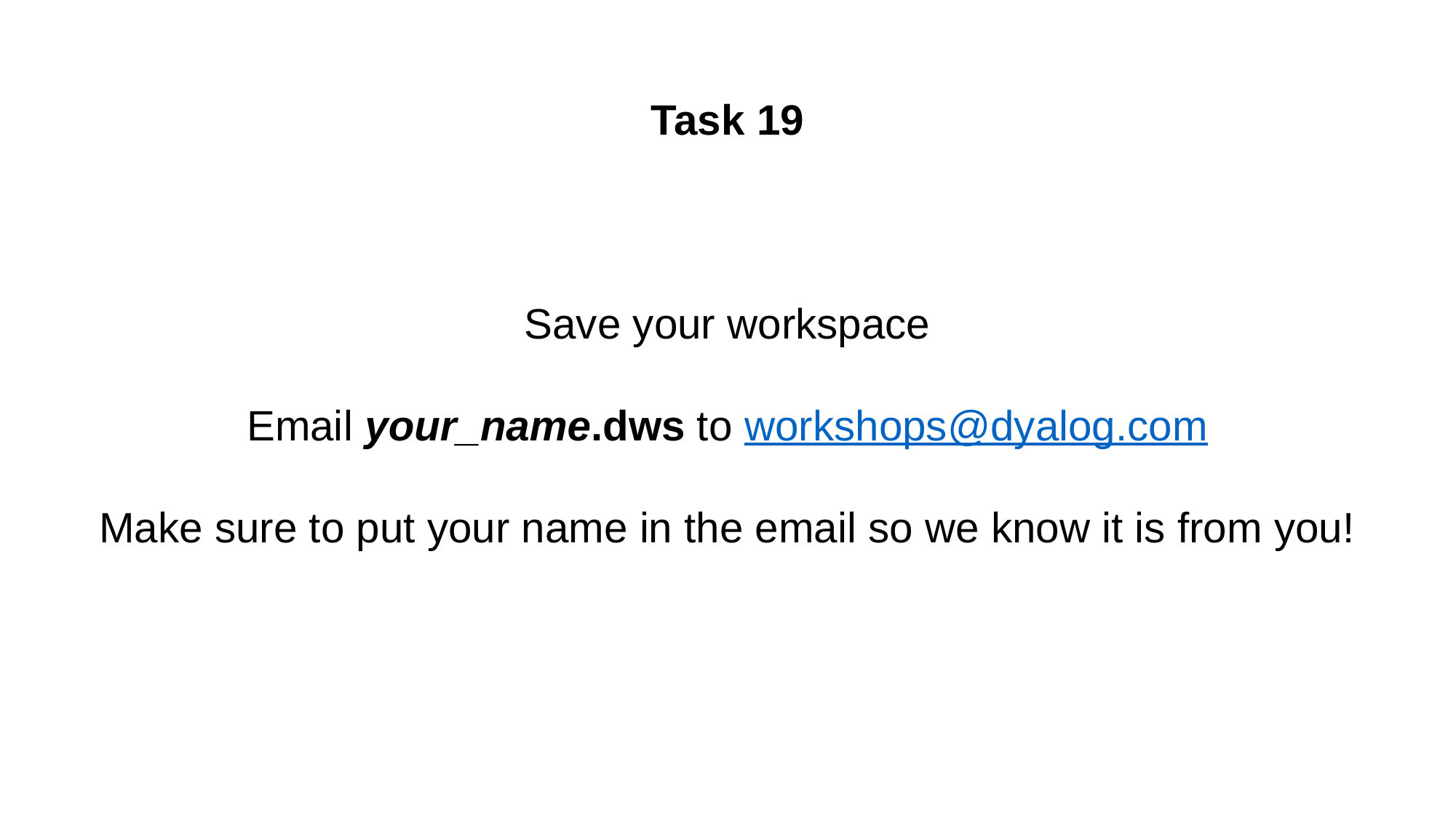

Task 19

Save your workspace

Email your_name.dws to workshops@dyalog.com

Make sure to put your name in the email so we know it is from you!